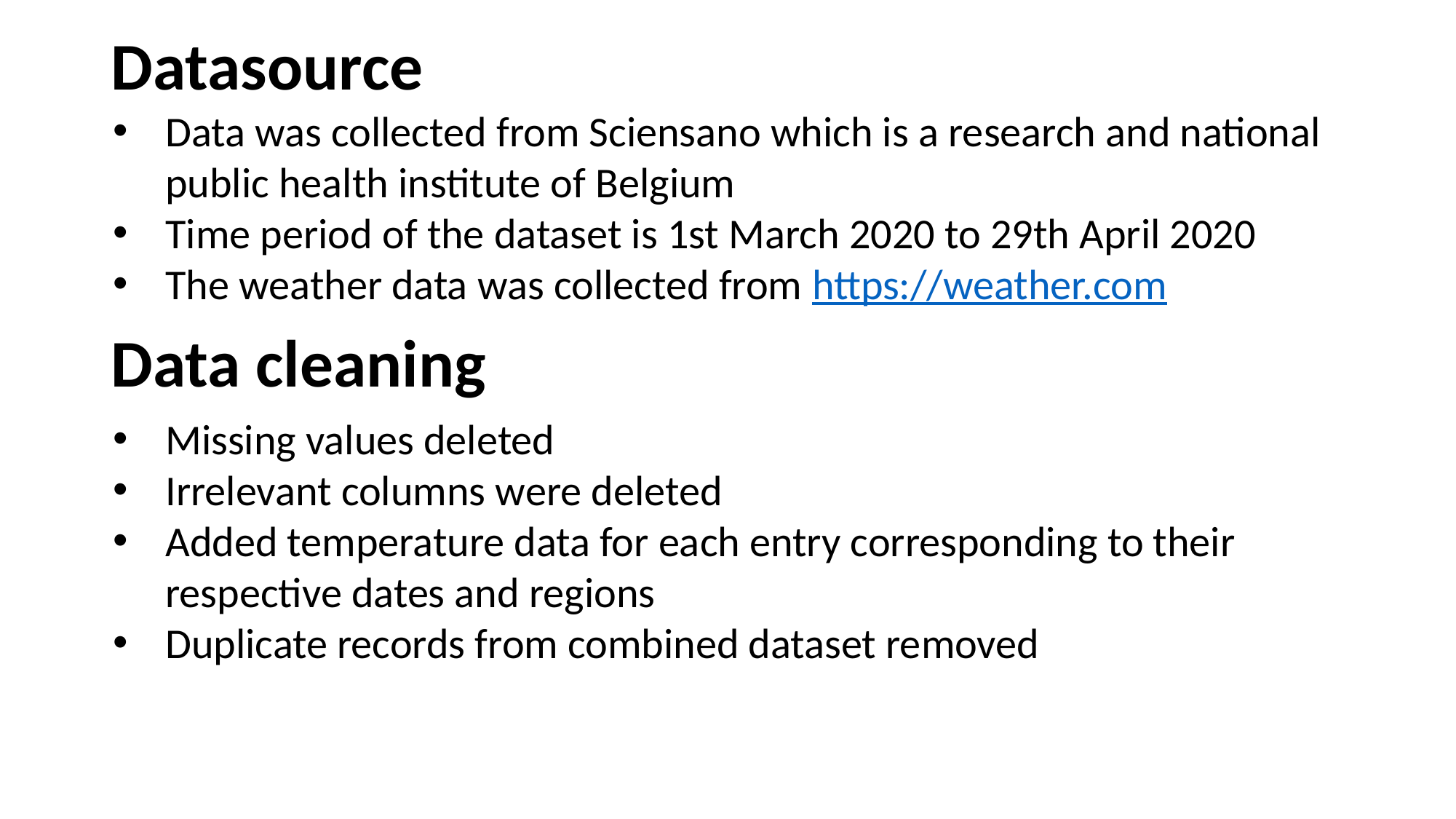

Datasource
Data was collected from Sciensano which is a research and national public health institute of Belgium
Time period of the dataset is 1st March 2020 to 29th April 2020
The weather data was collected from https://weather.com
Data cleaning
Missing values deleted
Irrelevant columns were deleted
Added temperature data for each entry corresponding to their respective dates and regions
Duplicate records from combined dataset removed